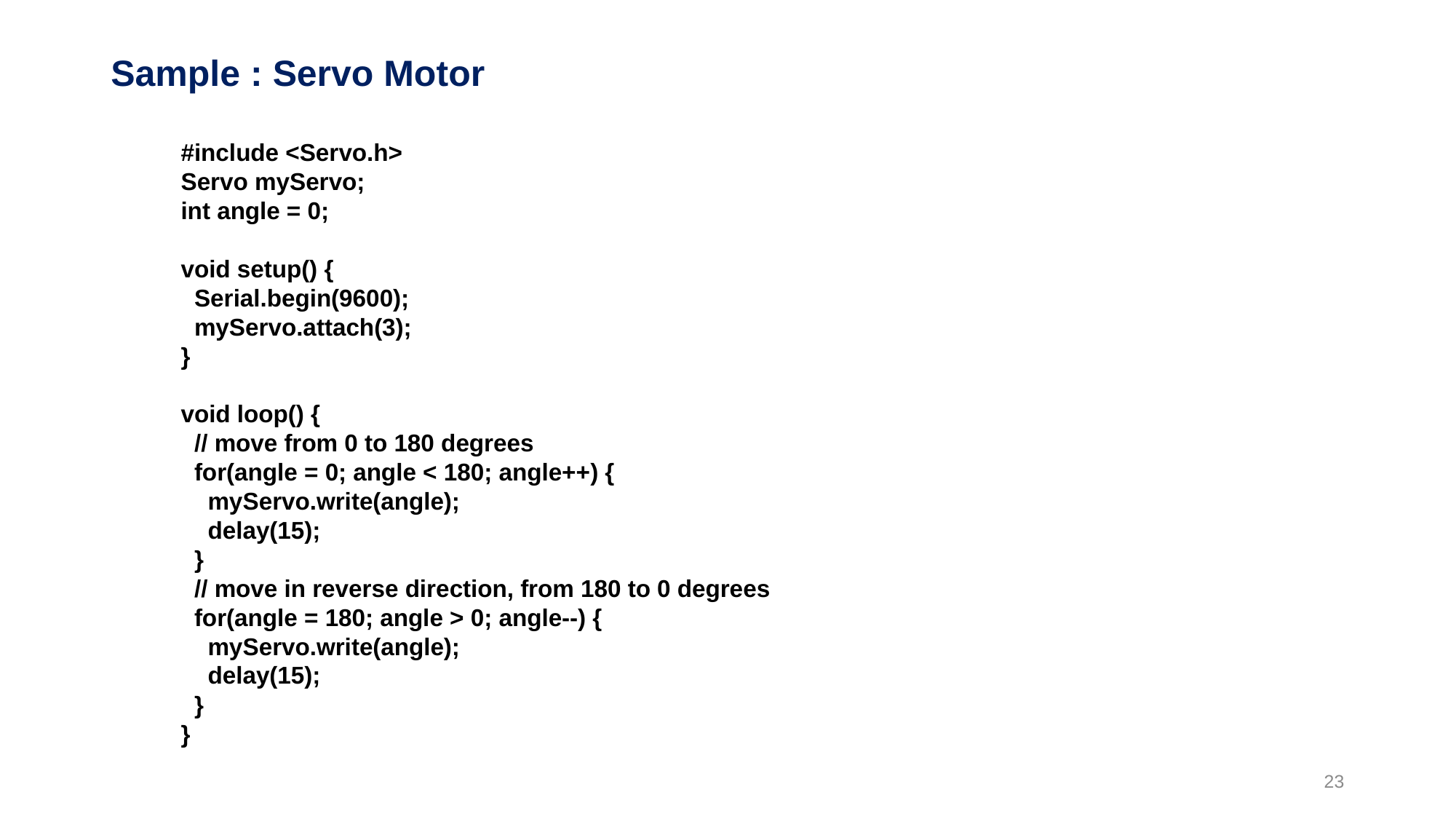

# Sample : Servo Motor
#include <Servo.h>
Servo myServo;
int angle = 0;

void setup() {
  Serial.begin(9600);
  myServo.attach(3);
}

void loop() {
  // move from 0 to 180 degrees
  for(angle = 0; angle < 180; angle++) {
    myServo.write(angle);
    delay(15);
  }
  // move in reverse direction, from 180 to 0 degrees
  for(angle = 180; angle > 0; angle--) {
    myServo.write(angle);
    delay(15);
  }
}
23